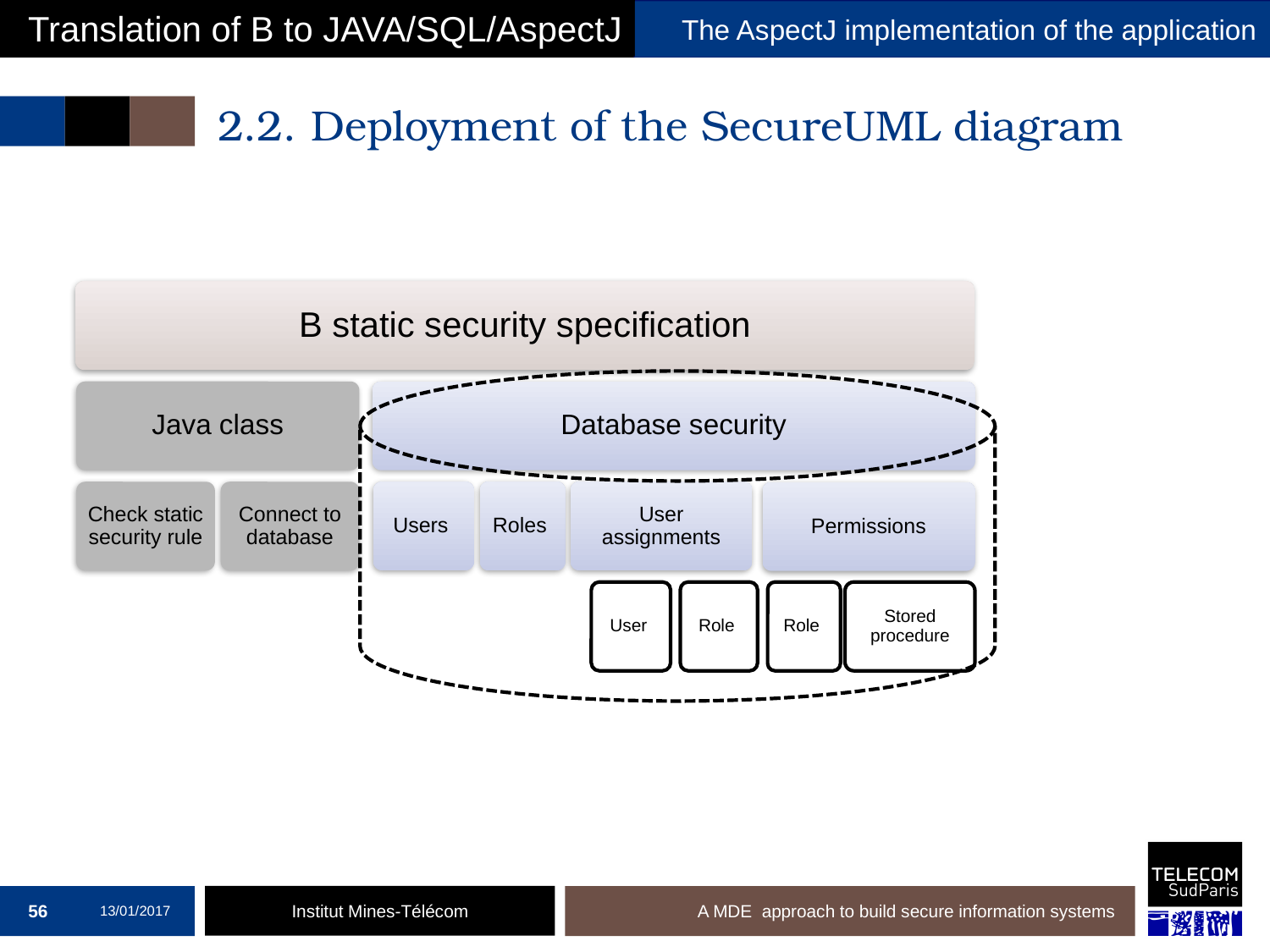

Translation of B to JAVA/SQL/AspectJ

The AspectJ implementation of the application
# 2.2. Deployment of the SecureUML diagram
B static security specification
Java class
Check static security rule
Connect to database
Database security
Users
Roles
User assignments
User
Role
Permissions
Role
Stored procedure

56
13/01/2017
A MDE  approach to build secure information systems